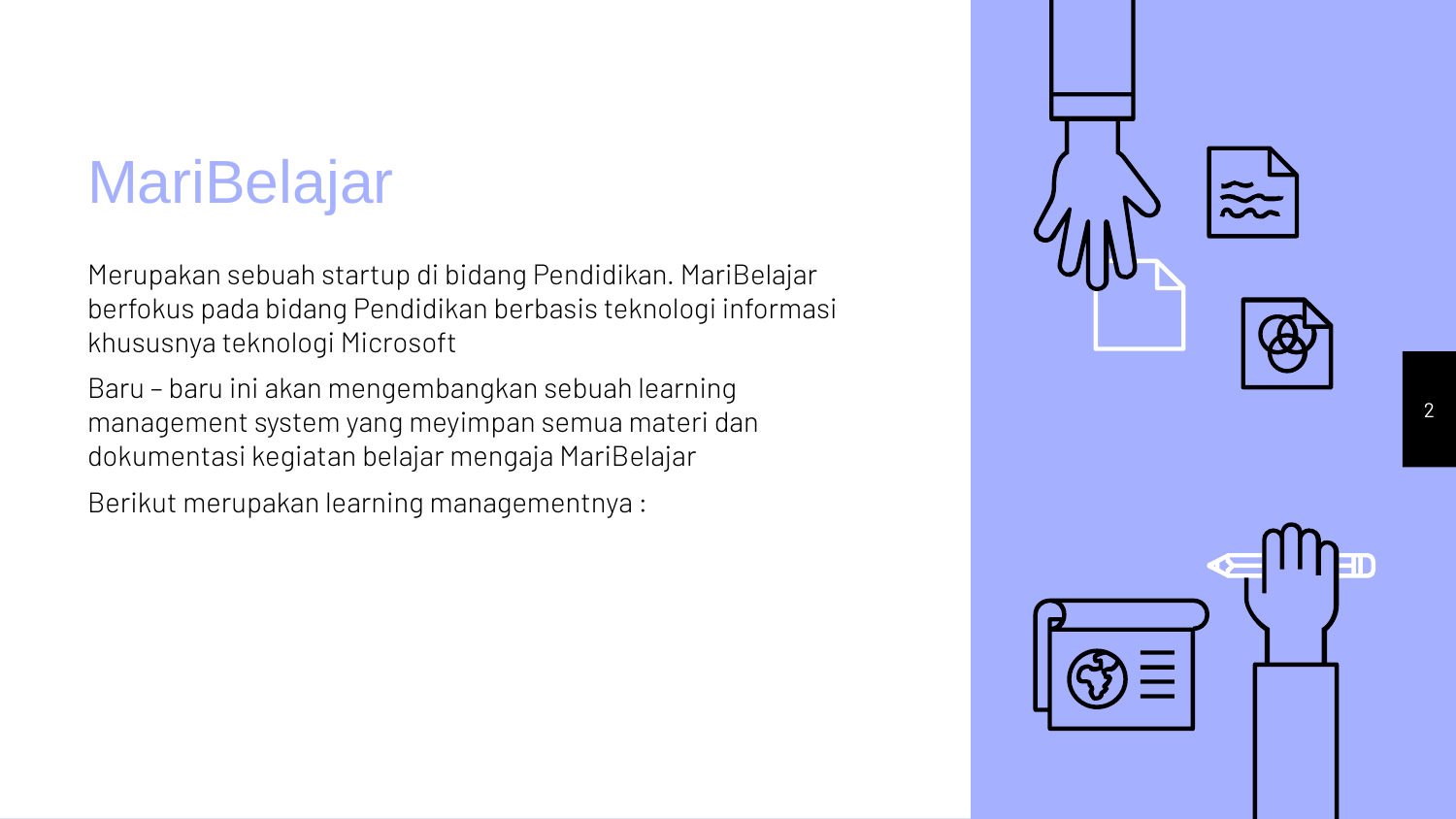

# MariBelajar
Merupakan sebuah startup di bidang Pendidikan. MariBelajar berfokus pada bidang Pendidikan berbasis teknologi informasi khususnya teknologi Microsoft
Baru – baru ini akan mengembangkan sebuah learning management system yang meyimpan semua materi dan dokumentasi kegiatan belajar mengaja MariBelajar
Berikut merupakan learning managementnya :
2